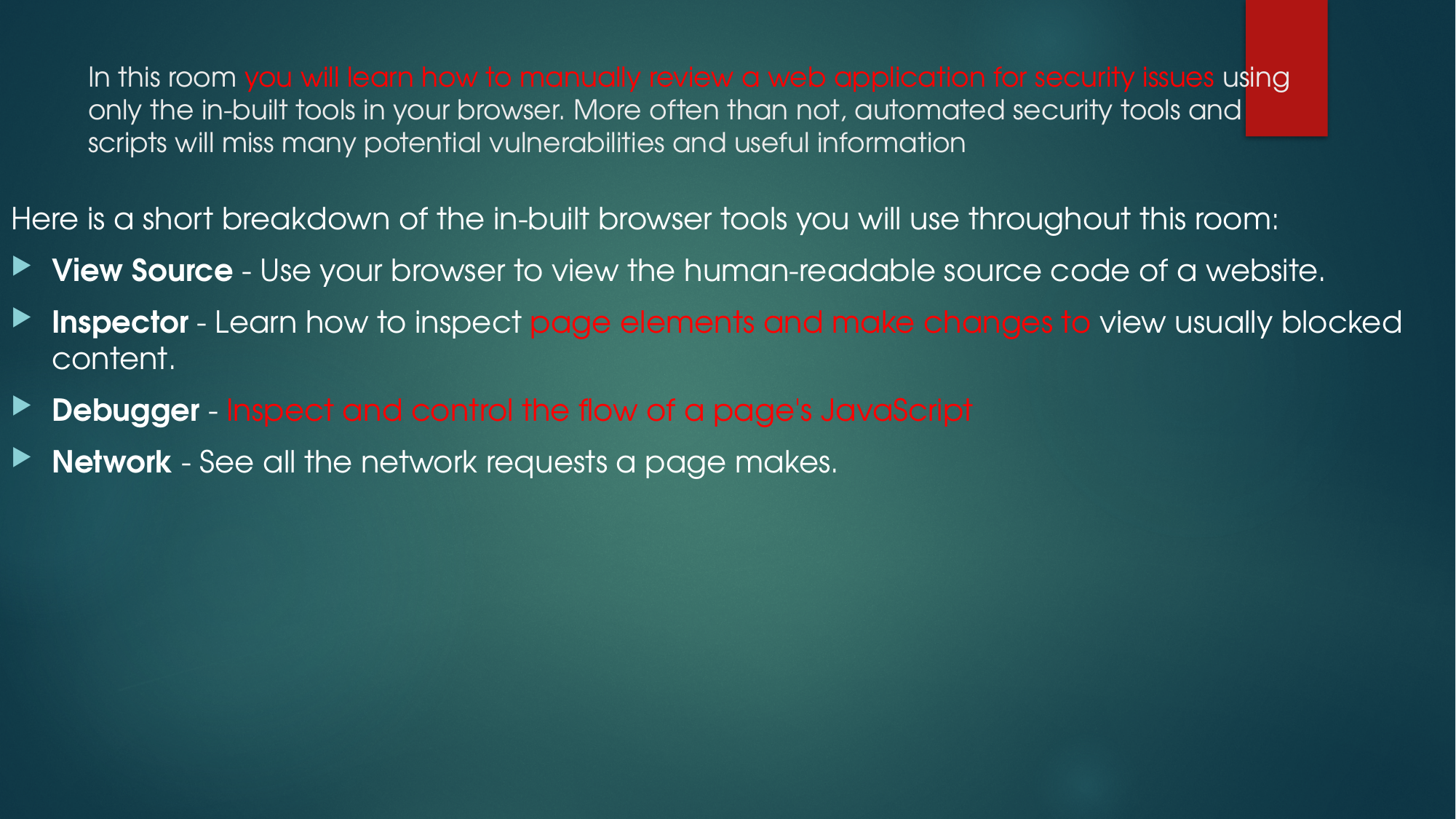

# In this room you will learn how to manually review a web application for security issues using only the in-built tools in your browser. More often than not, automated security tools and scripts will miss many potential vulnerabilities and useful information
Here is a short breakdown of the in-built browser tools you will use throughout this room:
View Source - Use your browser to view the human-readable source code of a website.
Inspector - Learn how to inspect page elements and make changes to view usually blocked content.
Debugger - Inspect and control the flow of a page's JavaScript
Network - See all the network requests a page makes.